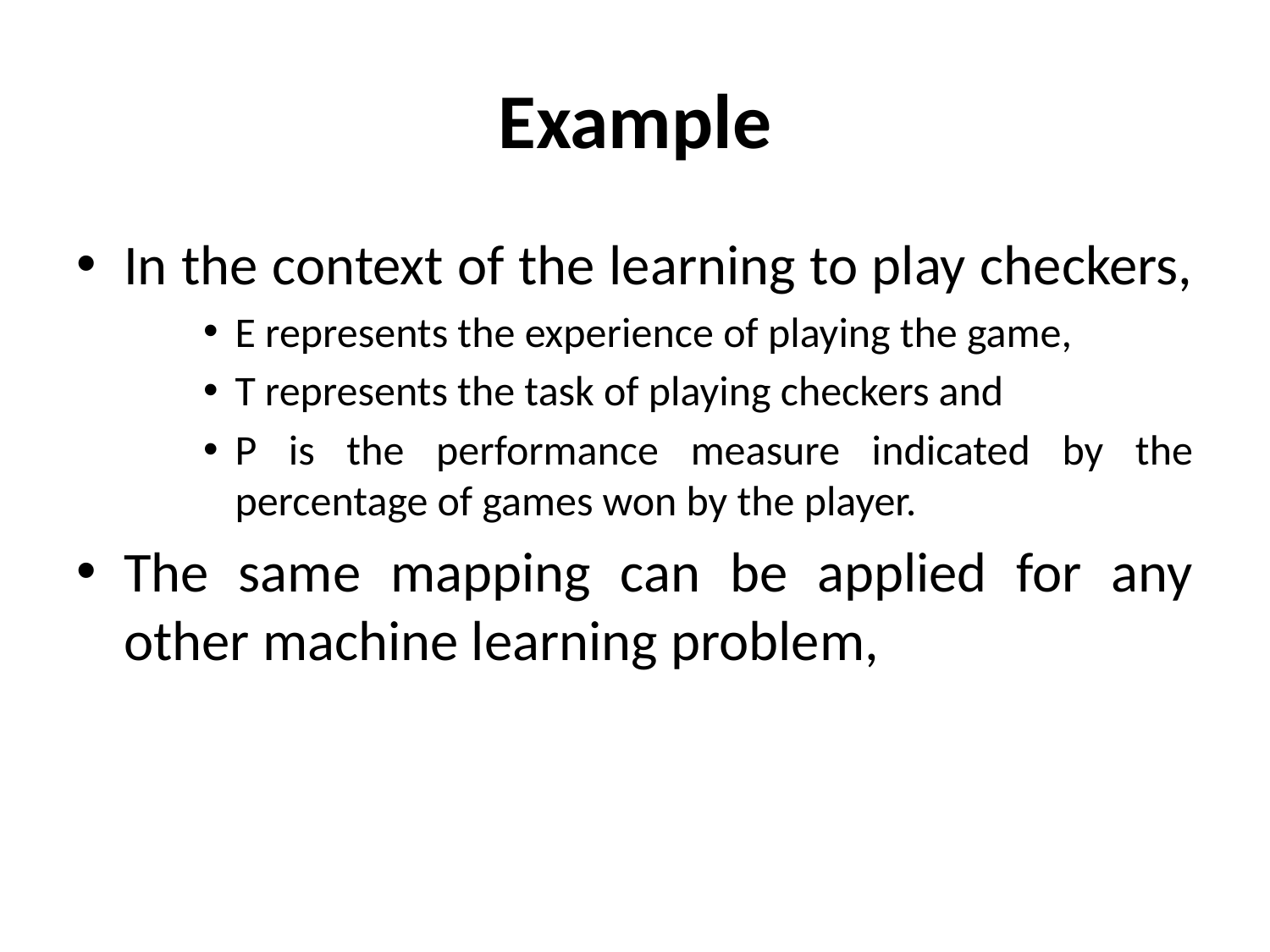

# Example
In the context of the learning to play checkers,
E represents the experience of playing the game,
T represents the task of playing checkers and
P is the performance measure indicated by the percentage of games won by the player.
The same mapping can be applied for any other machine learning problem,